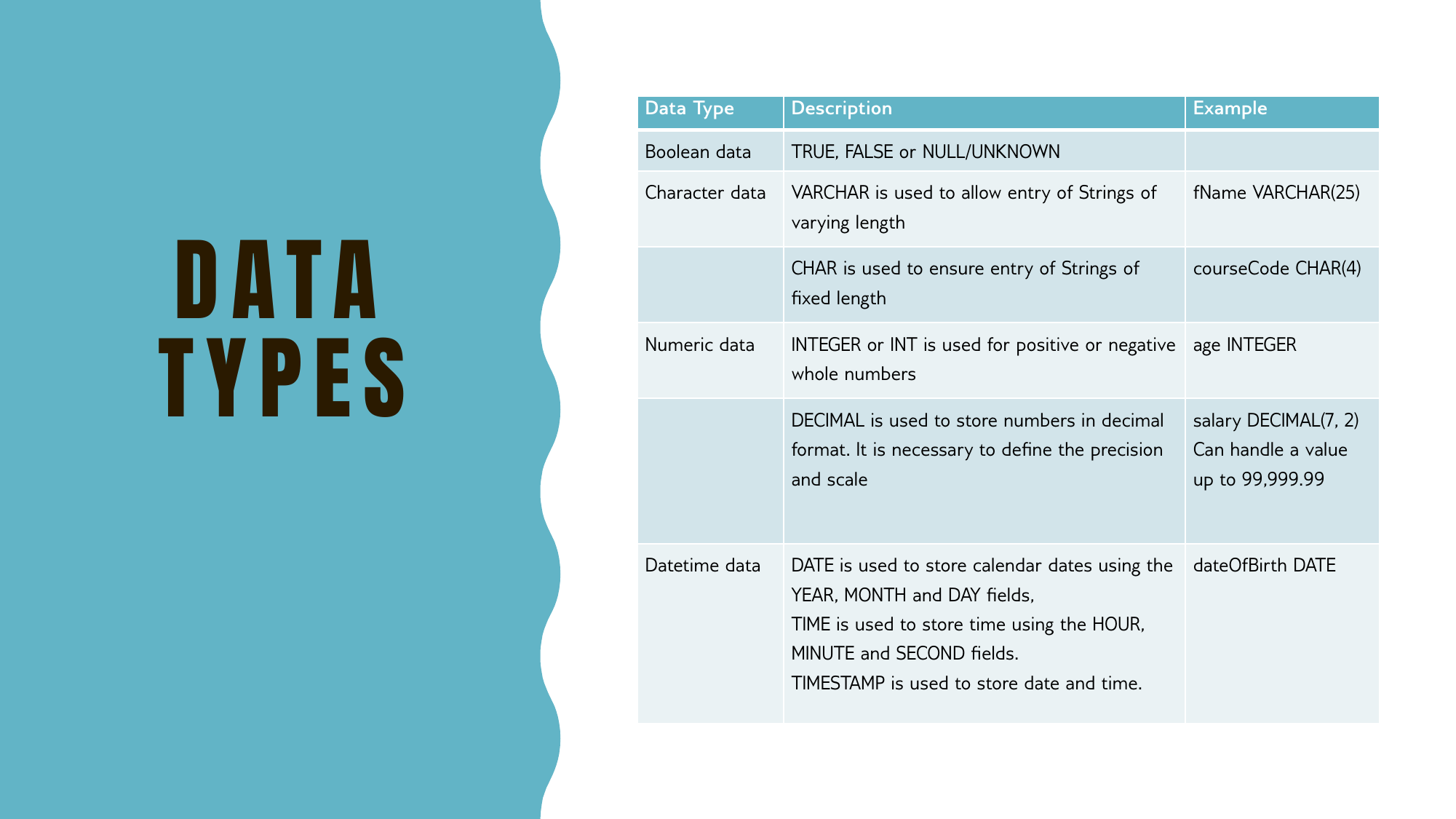

# Data Types
| Data Type | Description | Example |
| --- | --- | --- |
| Boolean data | TRUE, FALSE or NULL/UNKNOWN |  |
| Character data | VARCHAR is used to allow entry of Strings of varying length | fName VARCHAR(25) |
|  | CHAR is used to ensure entry of Strings of fixed length | courseCode CHAR(4) |
| Numeric data | INTEGER or INT is used for positive or negative whole numbers | age INTEGER |
|  | DECIMAL is used to store numbers in decimal format. It is necessary to define the precision and scale | salary DECIMAL(7, 2) Can handle a value up to 99,999.99 |
| Datetime data | DATE is used to store calendar dates using the YEAR, MONTH and DAY fields, TIME is used to store time using the HOUR, MINUTE and SECOND fields. TIMESTAMP is used to store date and time. | dateOfBirth DATE |